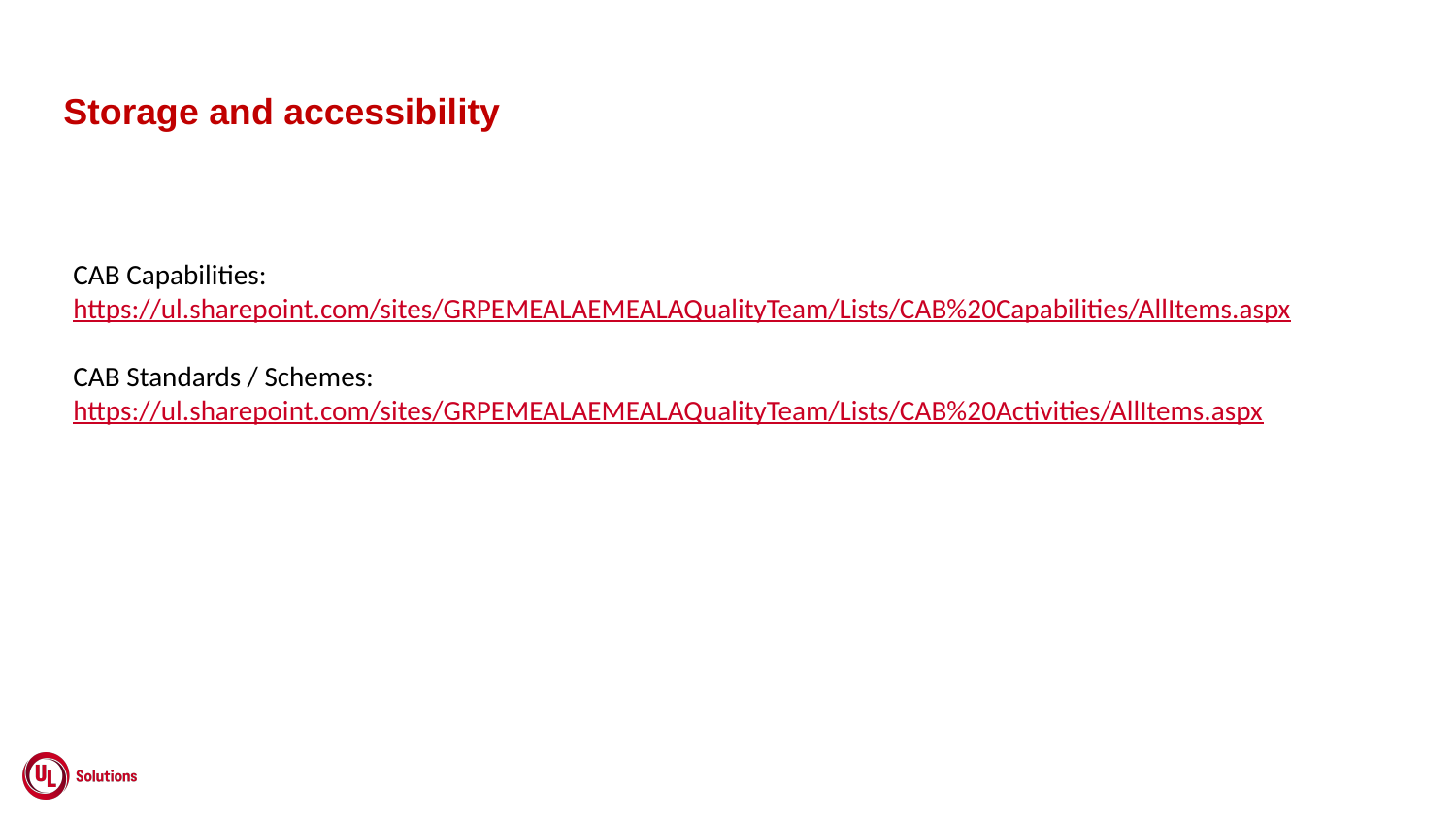

Storage and accessibility
CAB Capabilities:
https://ul.sharepoint.com/sites/GRPEMEALAEMEALAQualityTeam/Lists/CAB%20Capabilities/AllItems.aspx

CAB Standards / Schemes:
https://ul.sharepoint.com/sites/GRPEMEALAEMEALAQualityTeam/Lists/CAB%20Activities/AllItems.aspx